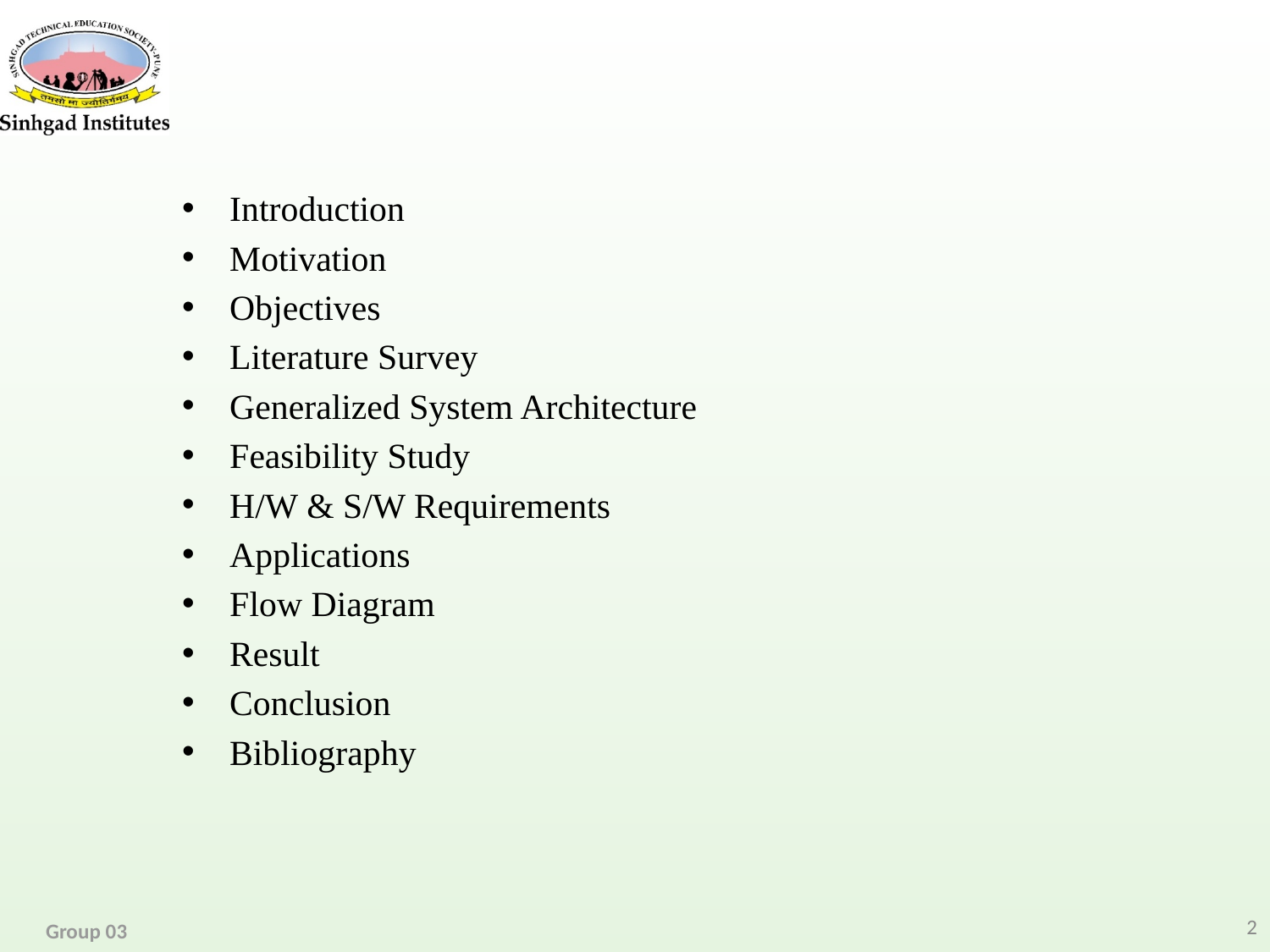

Introduction
Motivation
Objectives
Literature Survey
Generalized System Architecture
Feasibility Study
H/W & S/W Requirements
Applications
Flow Diagram
Result
Conclusion
Bibliography
2
Group 03